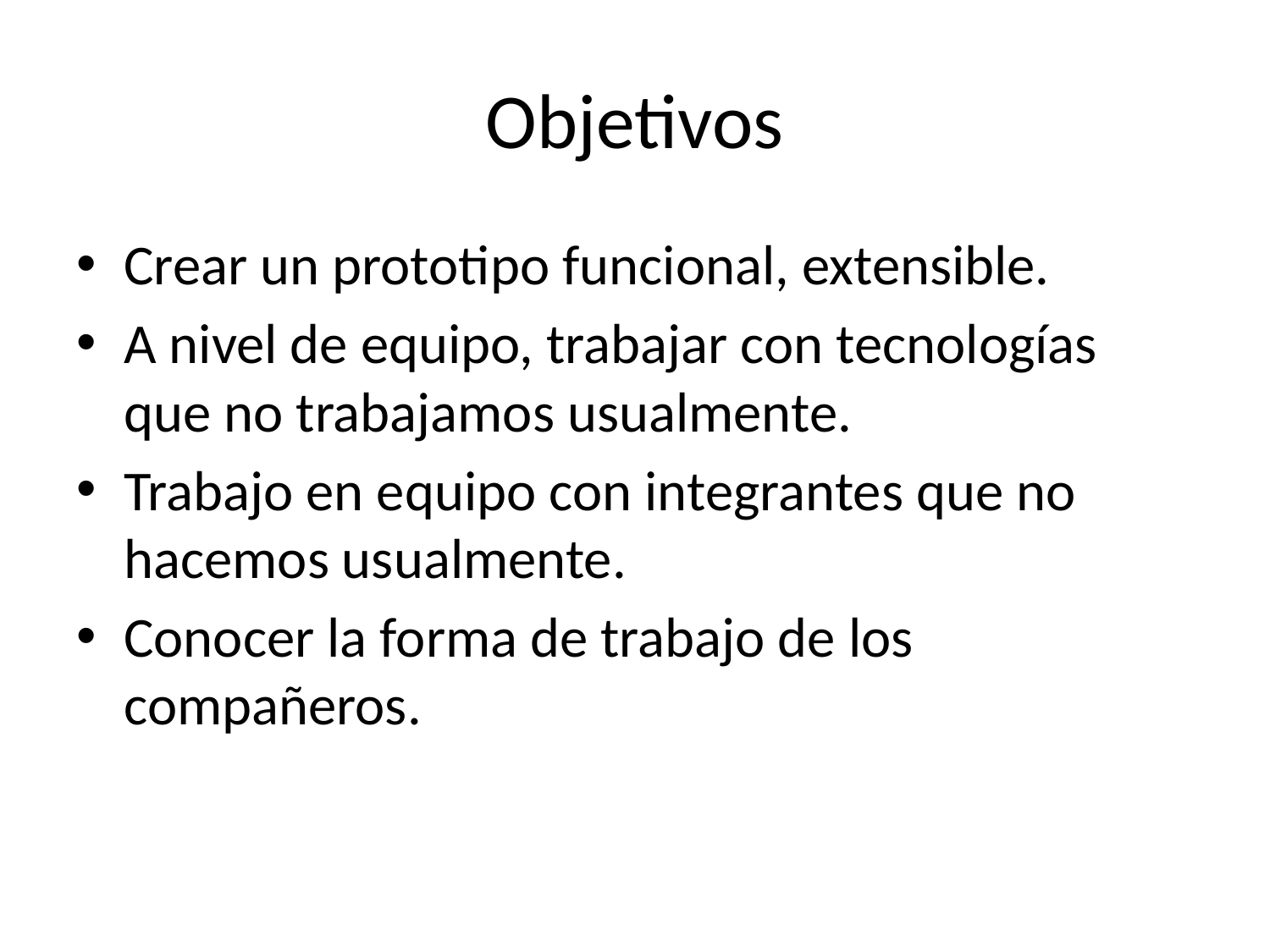

# Objetivos
Crear un prototipo funcional, extensible.
A nivel de equipo, trabajar con tecnologías que no trabajamos usualmente.
Trabajo en equipo con integrantes que no hacemos usualmente.
Conocer la forma de trabajo de los compañeros.